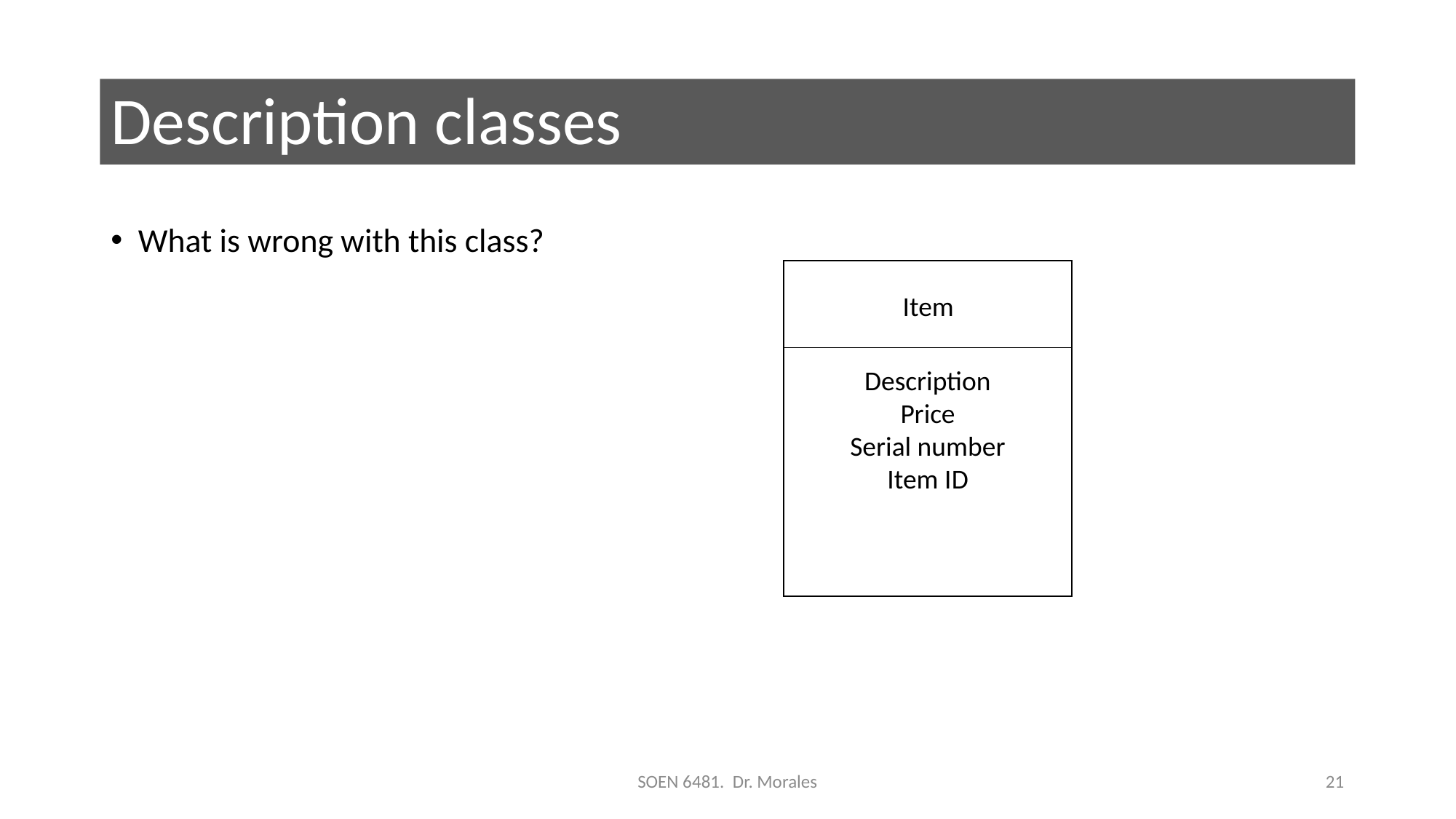

# Description classes
What is wrong with this class?
Description
Price
Serial number
Item ID
Item
SOEN 6481.  Dr. Morales
21